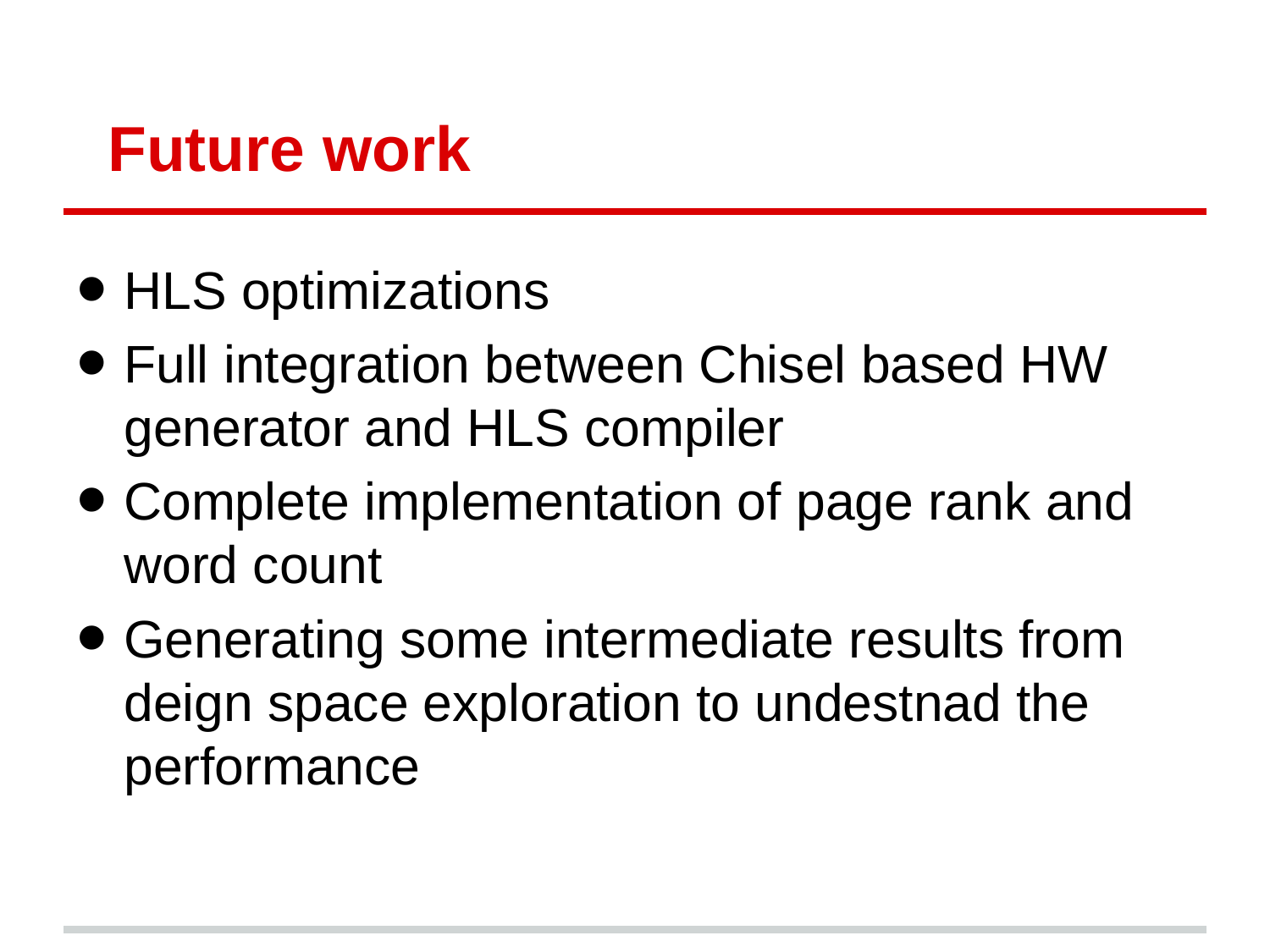

# Future work
HLS optimizations
Full integration between Chisel based HW generator and HLS compiler
Complete implementation of page rank and word count
Generating some intermediate results from deign space exploration to undestnad the performance